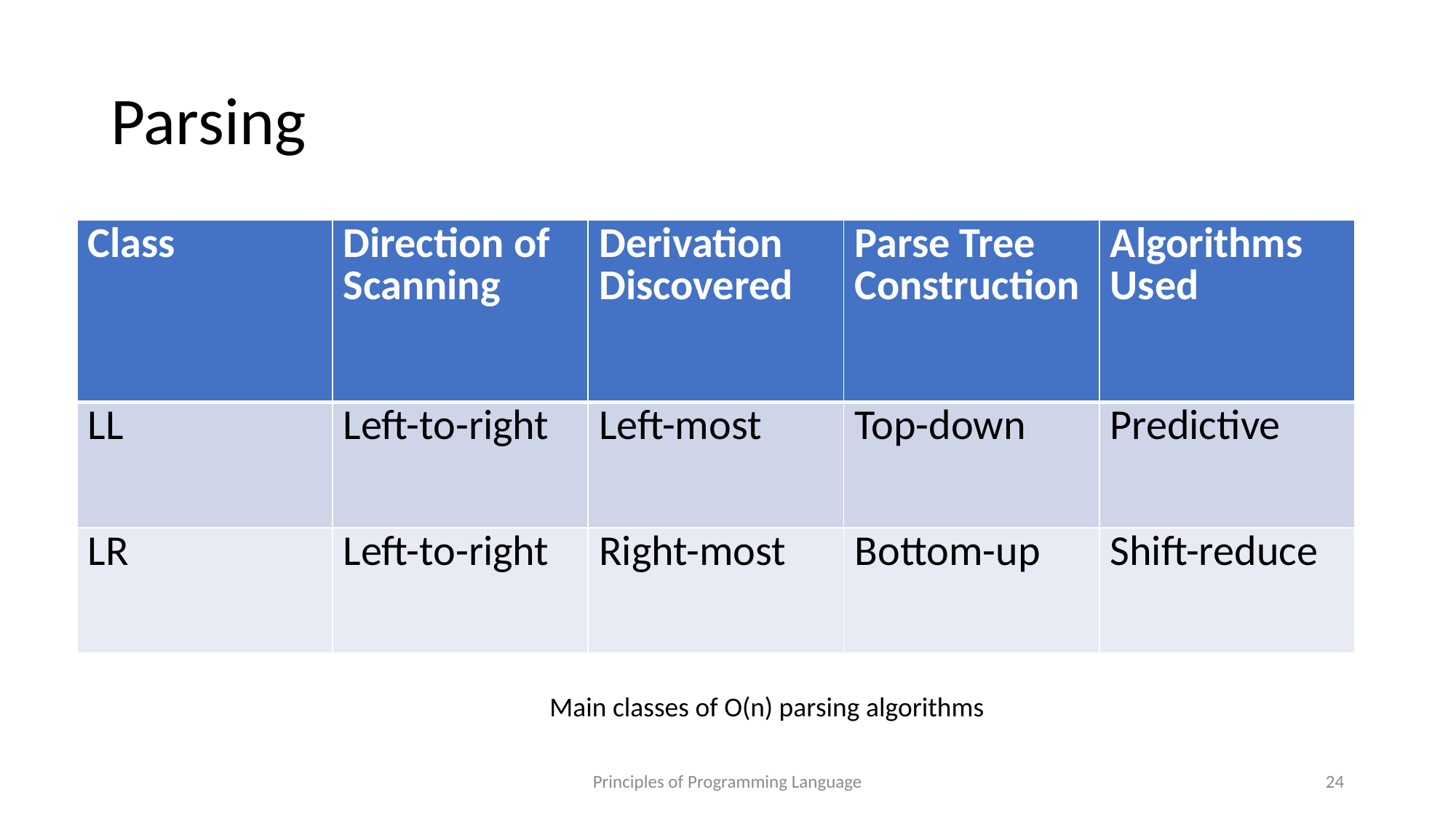

# Parsing
| Class | Direction of Scanning | Derivation Discovered | Parse Tree Construction | Algorithms Used |
| --- | --- | --- | --- | --- |
| LL | Left-to-right | Left-most | Top-down | Predictive |
| LR | Left-to-right | Right-most | Bottom-up | Shift-reduce |
Main classes of O(n) parsing algorithms
Principles of Programming Language
24